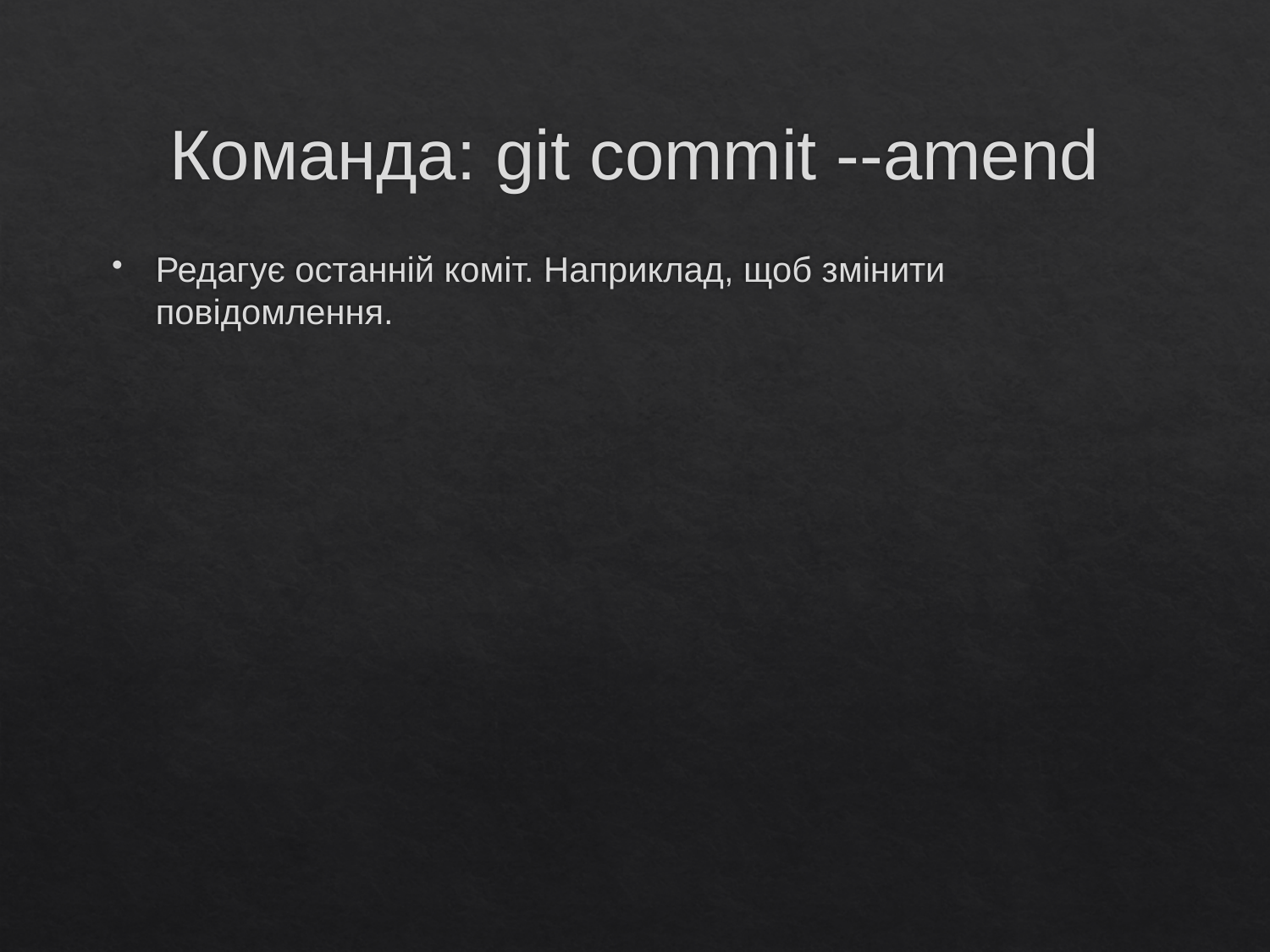

# Команда: git commit --amend
Редагує останній коміт. Наприклад, щоб змінити повідомлення.